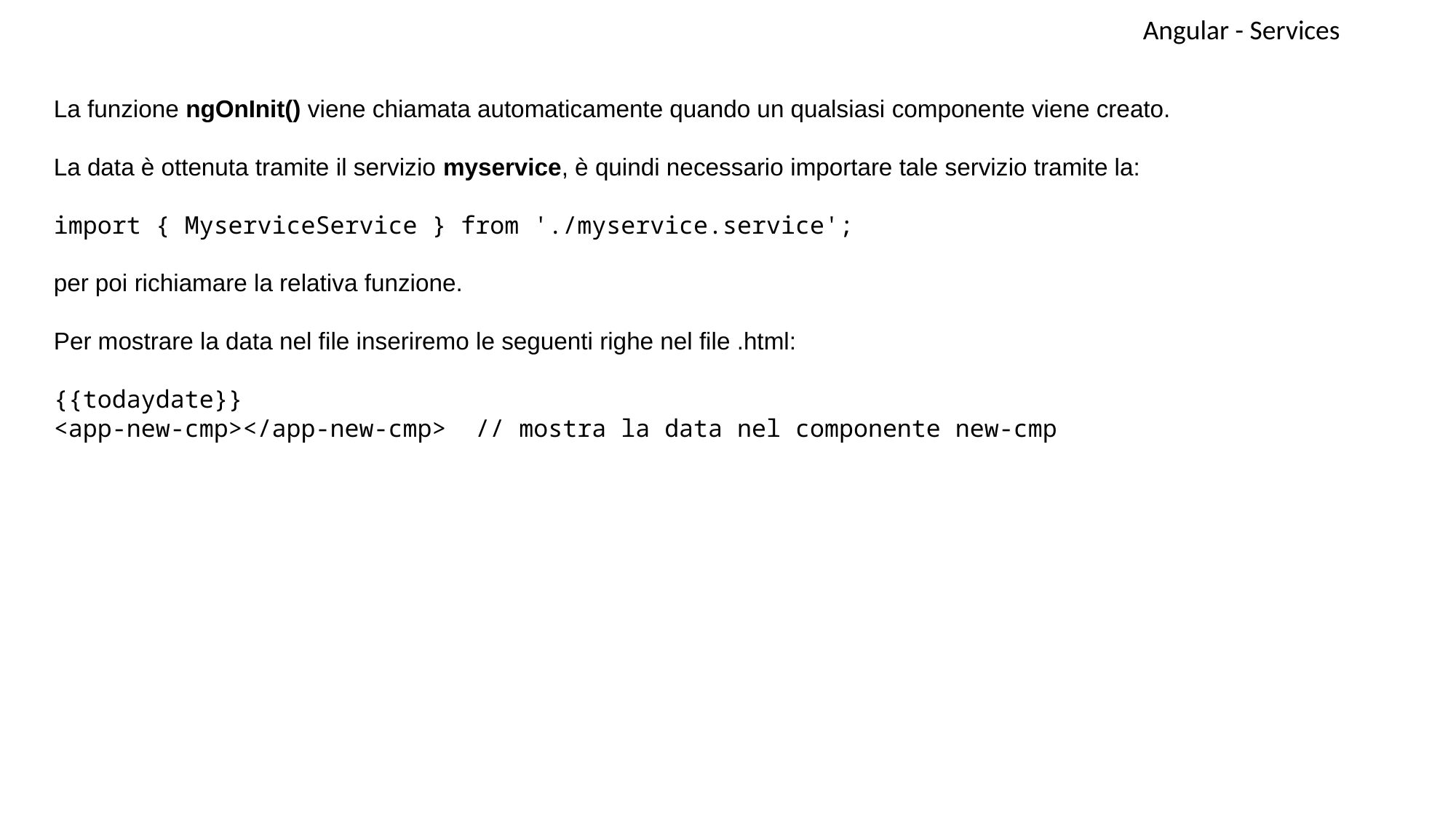

Angular - Services
La funzione ngOnInit() viene chiamata automaticamente quando un qualsiasi componente viene creato.

La data è ottenuta tramite il servizio myservice, è quindi necessario importare tale servizio tramite la:

import { MyserviceService } from './myservice.service';

per poi richiamare la relativa funzione.

Per mostrare la data nel file inseriremo le seguenti righe nel file .html:

{{todaydate}}
<app-new-cmp></app-new-cmp>  // mostra la data nel componente new-cmp